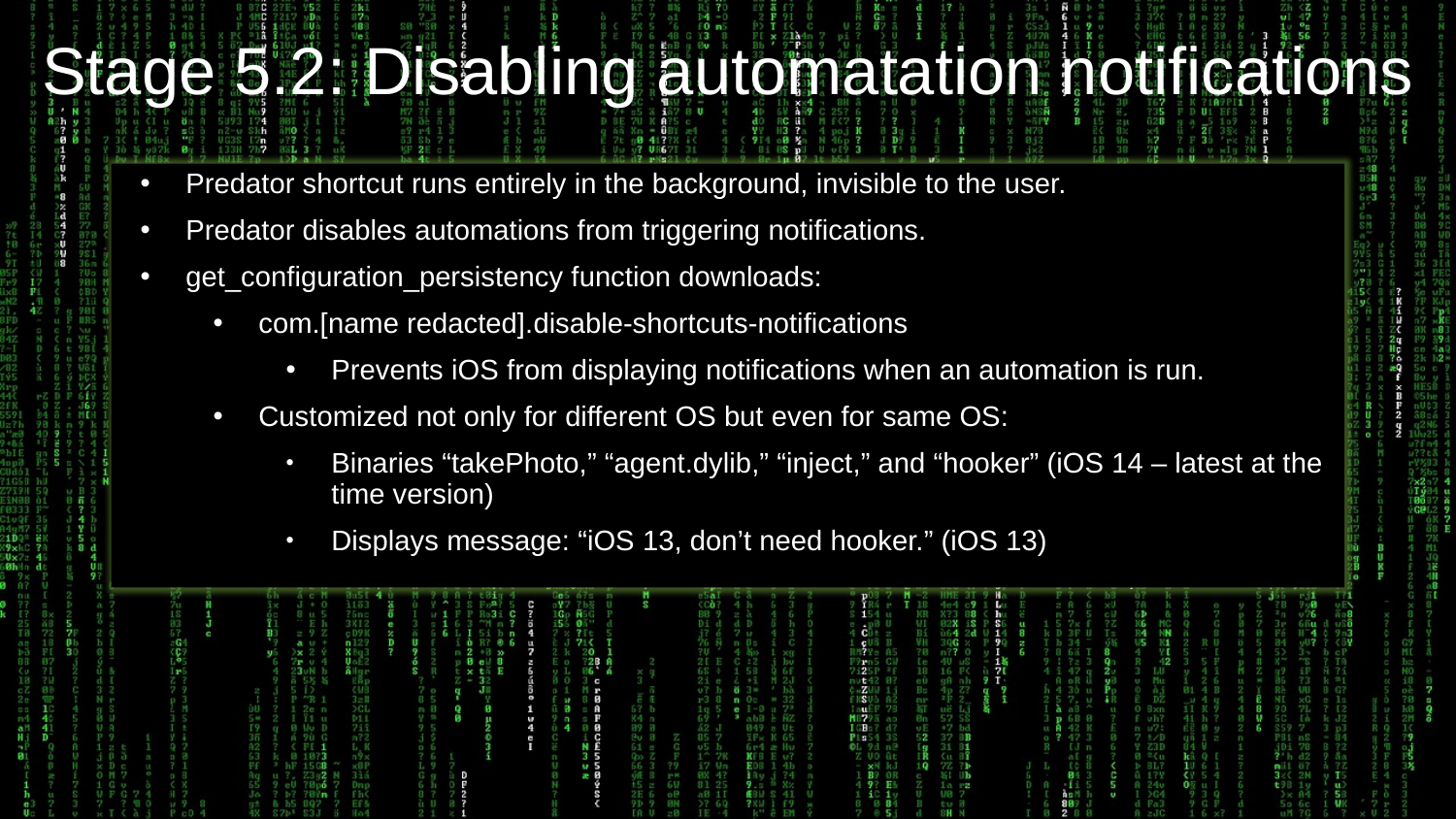

# Stage 5.2: Disabling automatation notifications
Predator shortcut runs entirely in the background, invisible to the user.
Predator disables automations from triggering notifications.
get_configuration_persistency function downloads:
com.[name redacted].disable-shortcuts-notifications
Prevents iOS from displaying notifications when an automation is run.
Customized not only for different OS but even for same OS:
Binaries “takePhoto,” “agent.dylib,” “inject,” and “hooker” (iOS 14 – latest at the time version)
Displays message: “iOS 13, don’t need hooker.” (iOS 13)